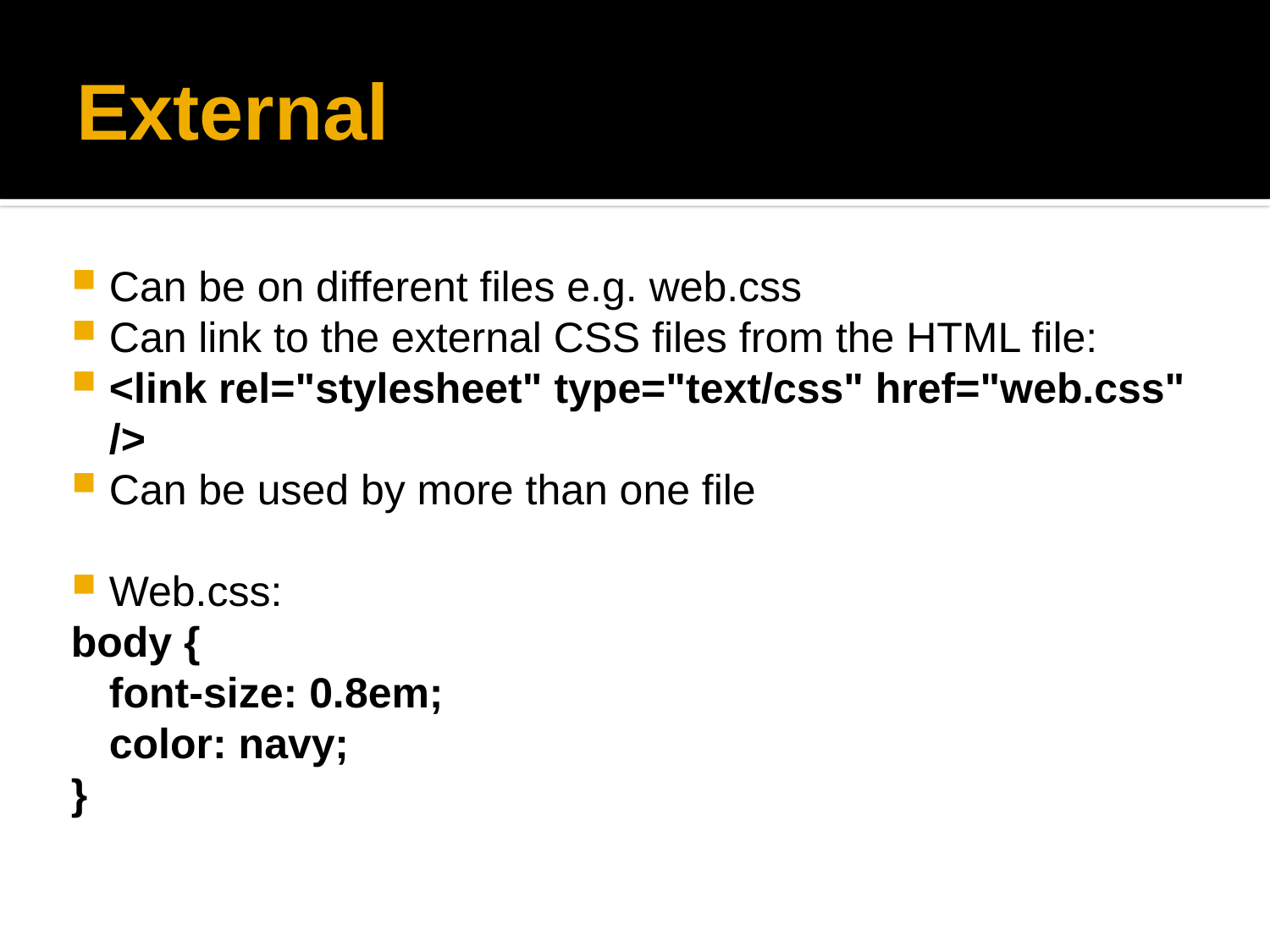

# External
Can be on different files e.g. web.css
Can link to the external CSS files from the HTML file:
<link rel="stylesheet" type="text/css" href="web.css" />
Can be used by more than one file

Web.css:
body {
	font-size: 0.8em;
	color: navy;
}